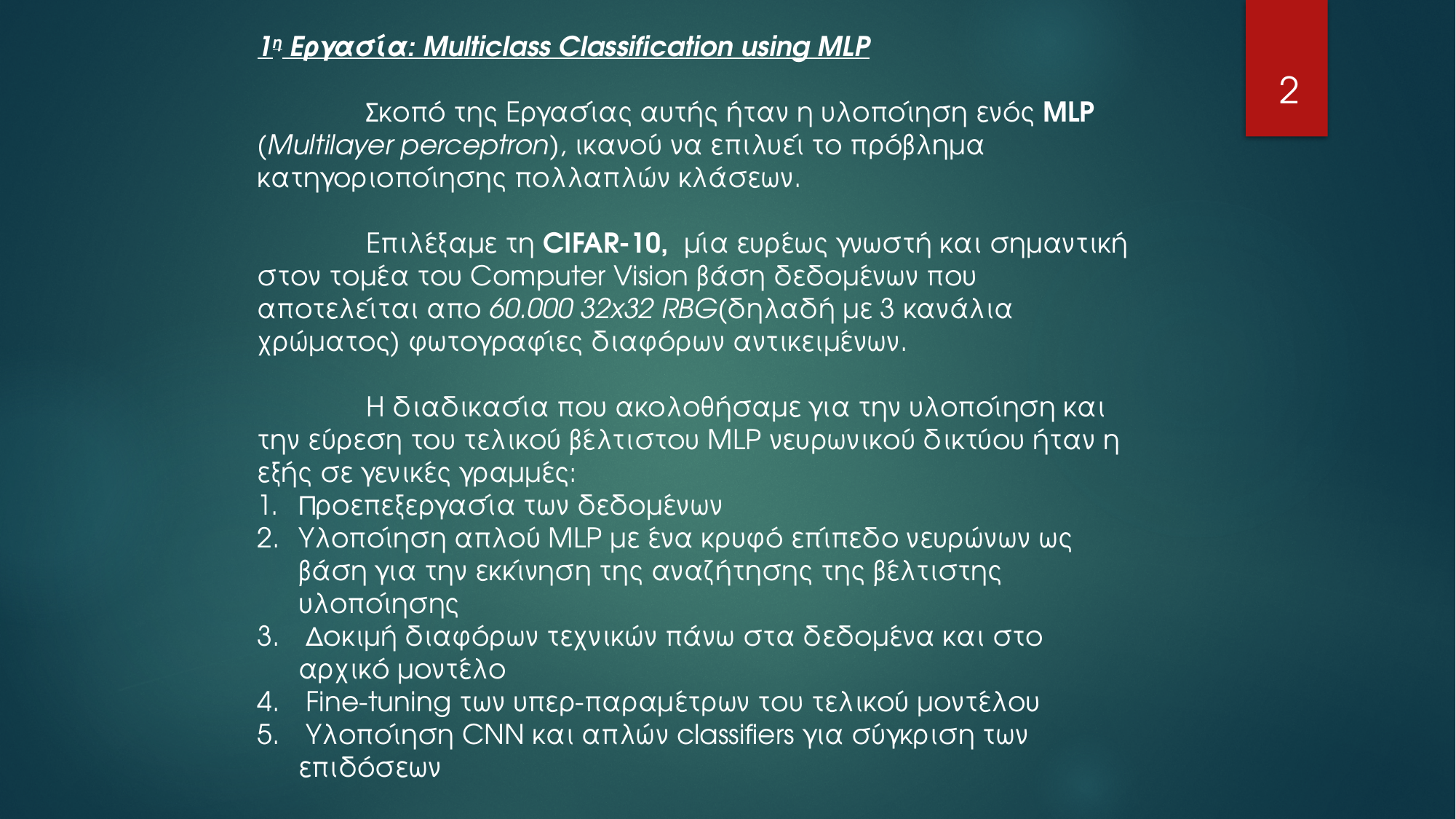

1η Εργασία: Multiclass Classification using MLP

	Σκοπό της Εργασίας αυτής ήταν η υλοποίηση ενός MLP (Multilayer perceptron), ικανού να επιλυεί το πρόβλημα κατηγοριοποίησης πολλαπλών κλάσεων.

	Επιλέξαμε τη CIFAR-10,  μία ευρέως γνωστή και σημαντική στον τομέα του Computer Vision βάση δεδομένων που αποτελείται απο 60.000 32x32 RBG(δηλαδή με 3 κανάλια χρώματος) φωτογραφίες διαφόρων αντικειμένων.

	Η διαδικασία που ακολοθήσαμε για την υλοποίηση και την εύρεση του τελικού βέλτιστου MLP νευρωνικού δικτύου ήταν η εξής σε γενικές γραμμές:
Προεπεξεργασία των δεδομένων
Υλοποίηση απλού MLP με ένα κρυφό επίπεδο νευρώνων ως βάση για την εκκίνηση της αναζήτησης της βέλτιστης υλοποίησης
 Δοκιμή διαφόρων τεχνικών πάνω στα δεδομένα και στο αρχικό μοντέλο
 Fine-tuning των υπερ-παραμέτρων του τελικού μοντέλου
 Υλοποίηση CNN και απλών classifiers για σύγκριση των επιδόσεων
2